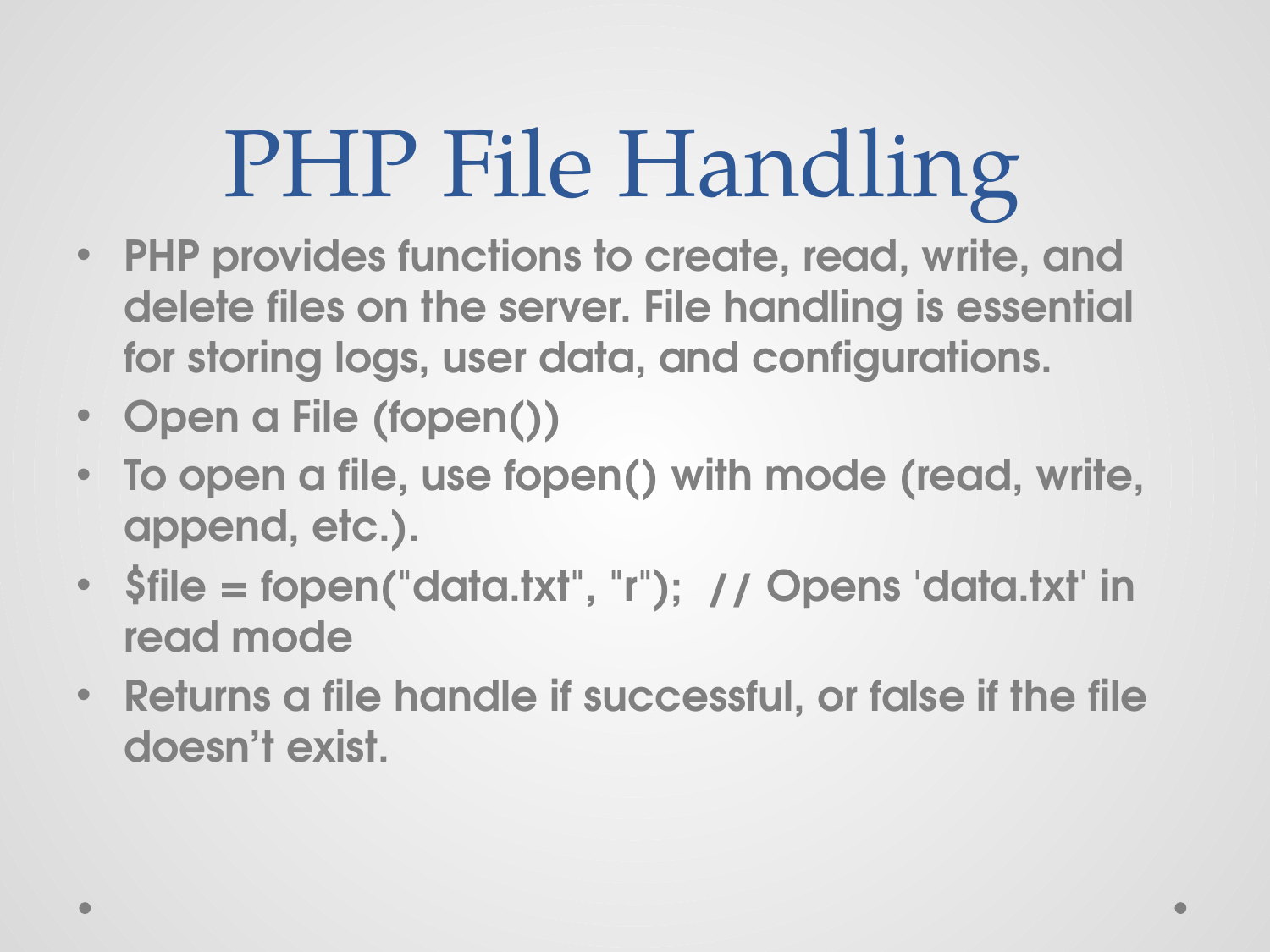

# PHP File Handling
PHP provides functions to create, read, write, and delete files on the server. File handling is essential for storing logs, user data, and configurations.
Open a File (fopen())
To open a file, use fopen() with mode (read, write, append, etc.).
$file = fopen("data.txt", "r");  // Opens 'data.txt' in read mode
Returns a file handle if successful, or false if the file doesn’t exist.